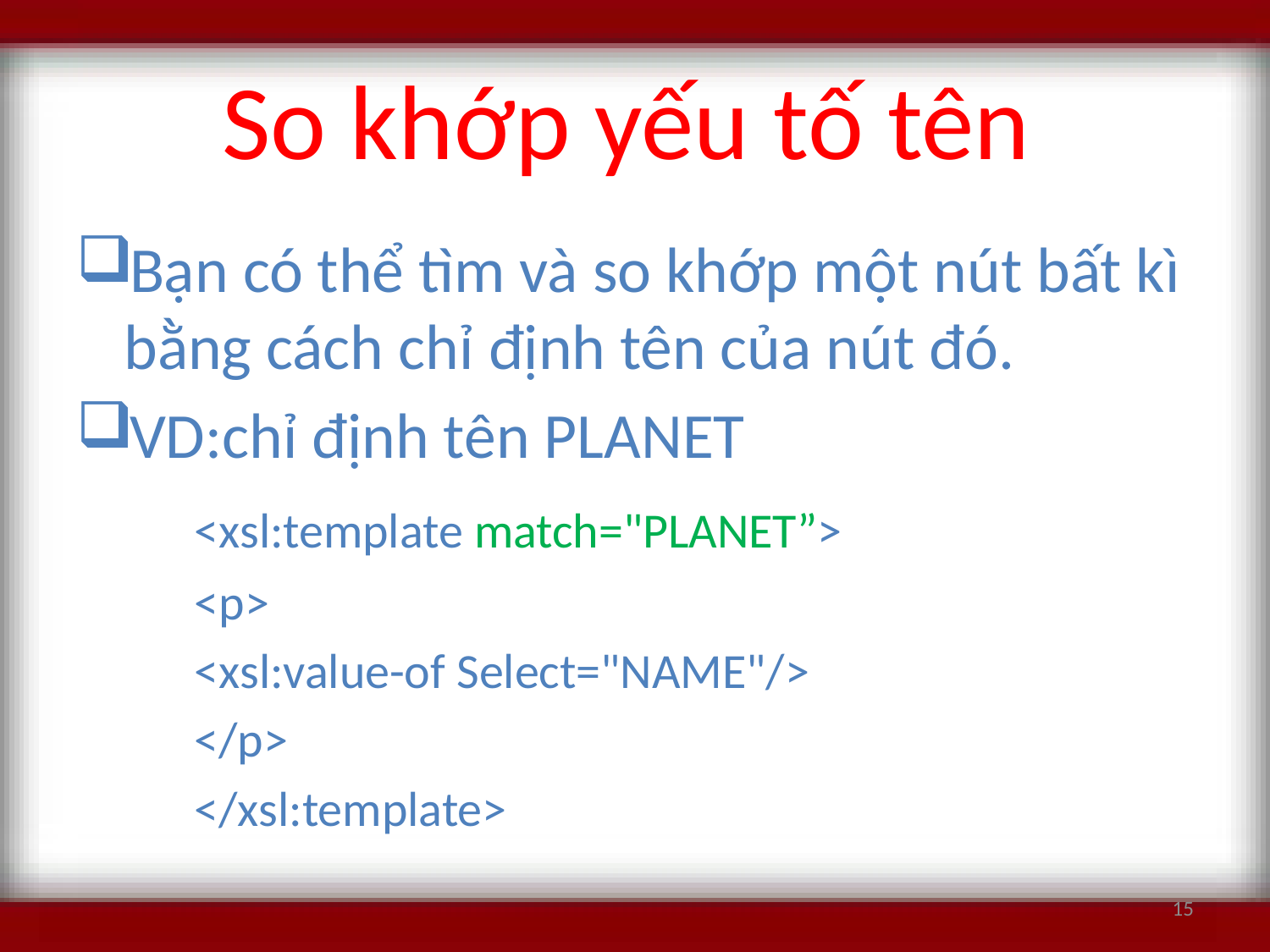

# So khớp yếu tố tên
Bạn có thể tìm và so khớp một nút bất kì bằng cách chỉ định tên của nút đó.
VD:chỉ định tên PLANET
	<xsl:template match="PLANET”>
		<p>
			<xsl:value-of Select="NAME"/>
		</p>
	</xsl:template>

15